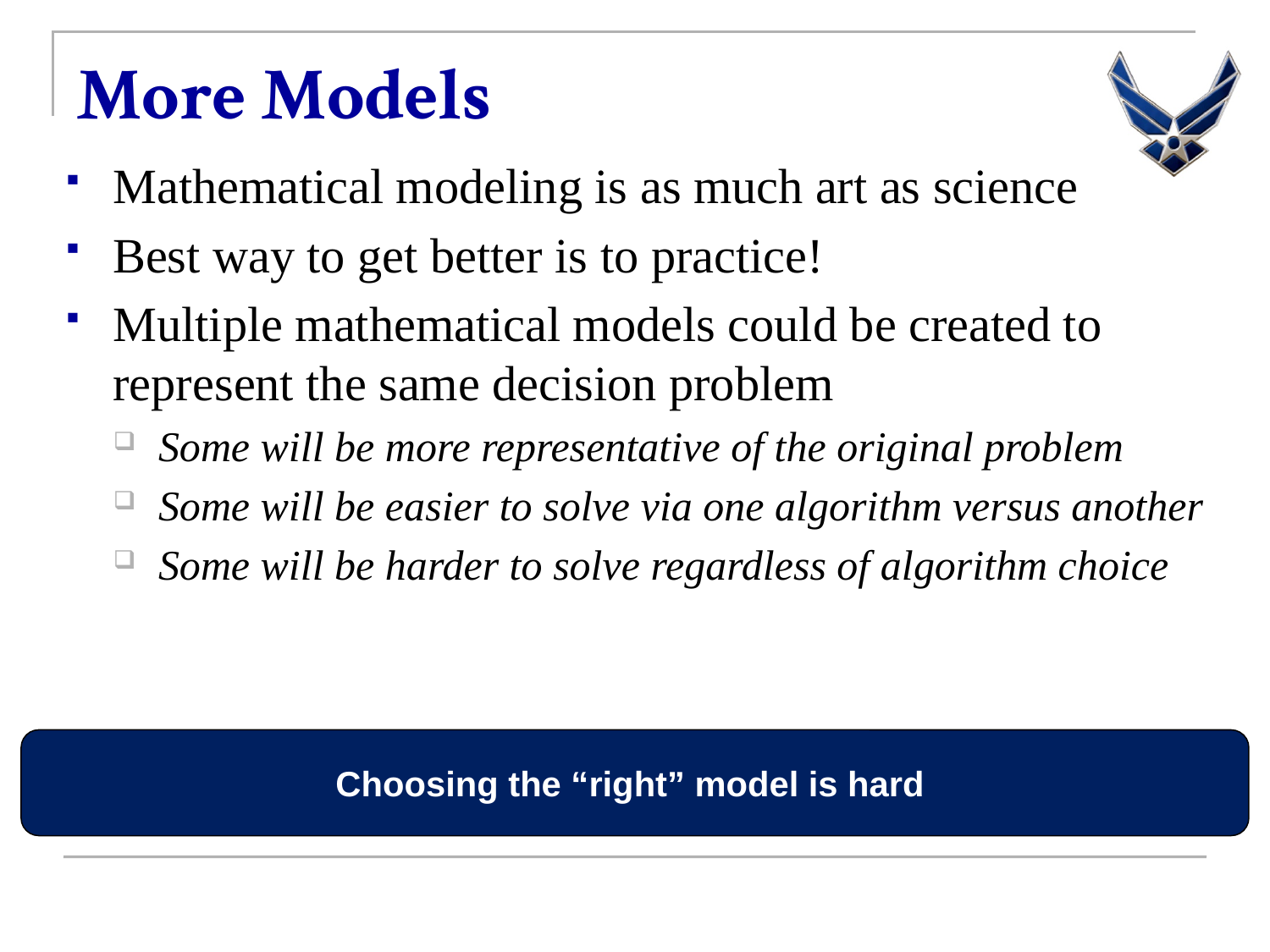

# More Models
Mathematical modeling is as much art as science
Best way to get better is to practice!
Multiple mathematical models could be created to represent the same decision problem
Some will be more representative of the original problem
Some will be easier to solve via one algorithm versus another
Some will be harder to solve regardless of algorithm choice

Choosing the “right” model is hard